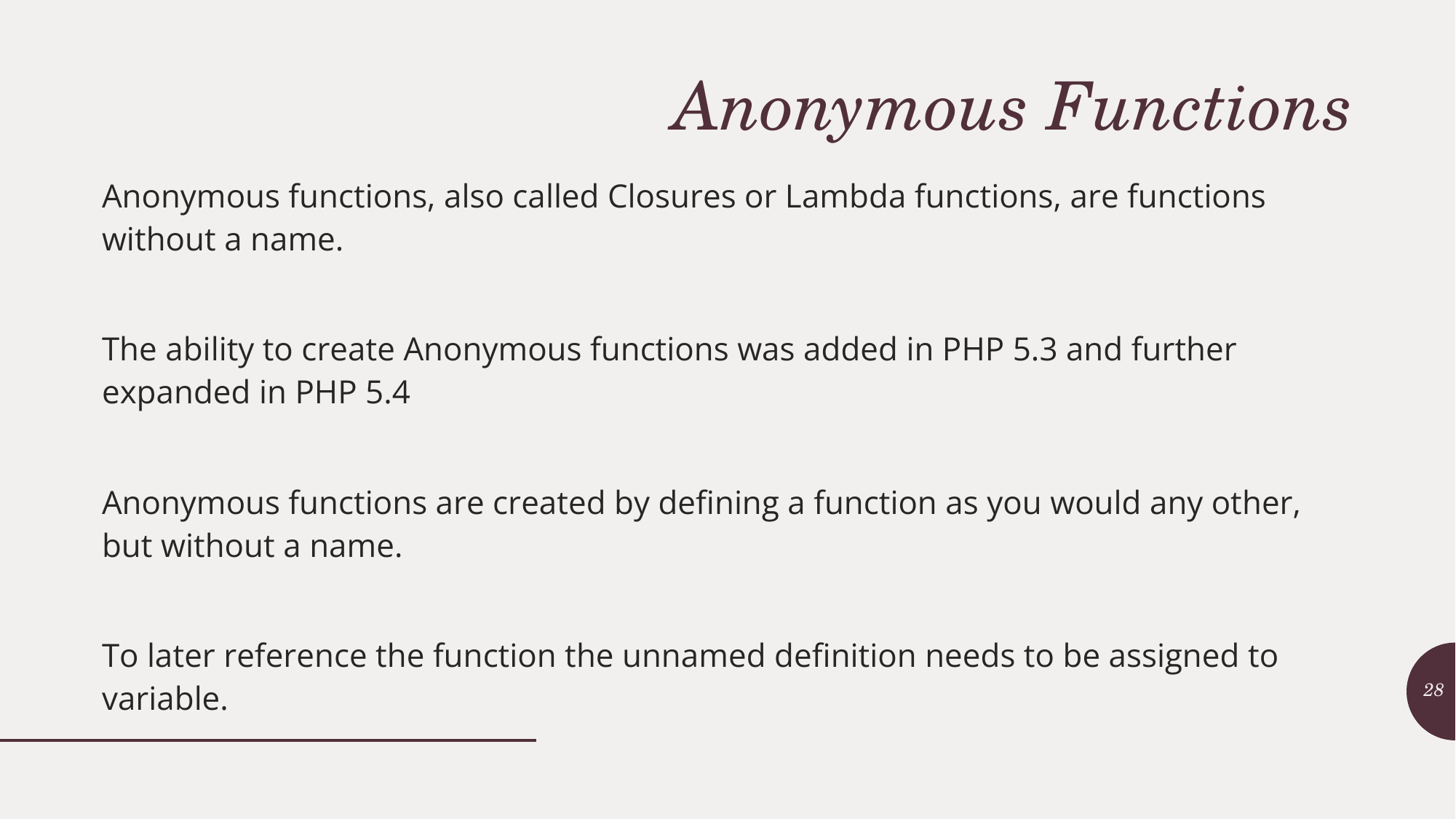

# Anonymous Functions
Anonymous functions, also called Closures or Lambda functions, are functions without a name.

The ability to create Anonymous functions was added in PHP 5.3 and further expanded in PHP 5.4

Anonymous functions are created by defining a function as you would any other, but without a name.

To later reference the function the unnamed definition needs to be assigned to variable.
28